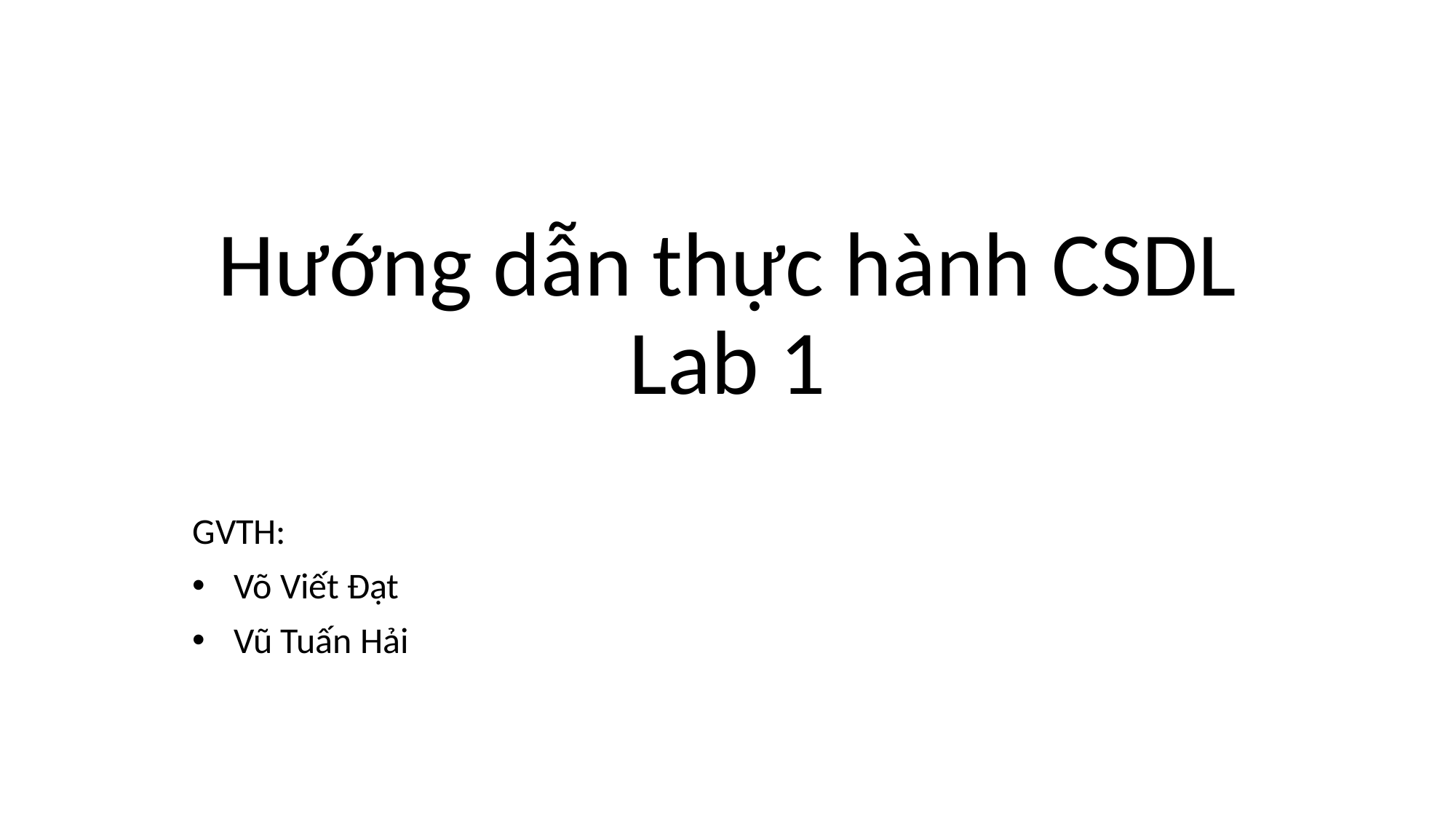

# Hướng dẫn thực hành CSDL Lab 1
GVTH:
Võ Viết Đạt
Vũ Tuấn Hải